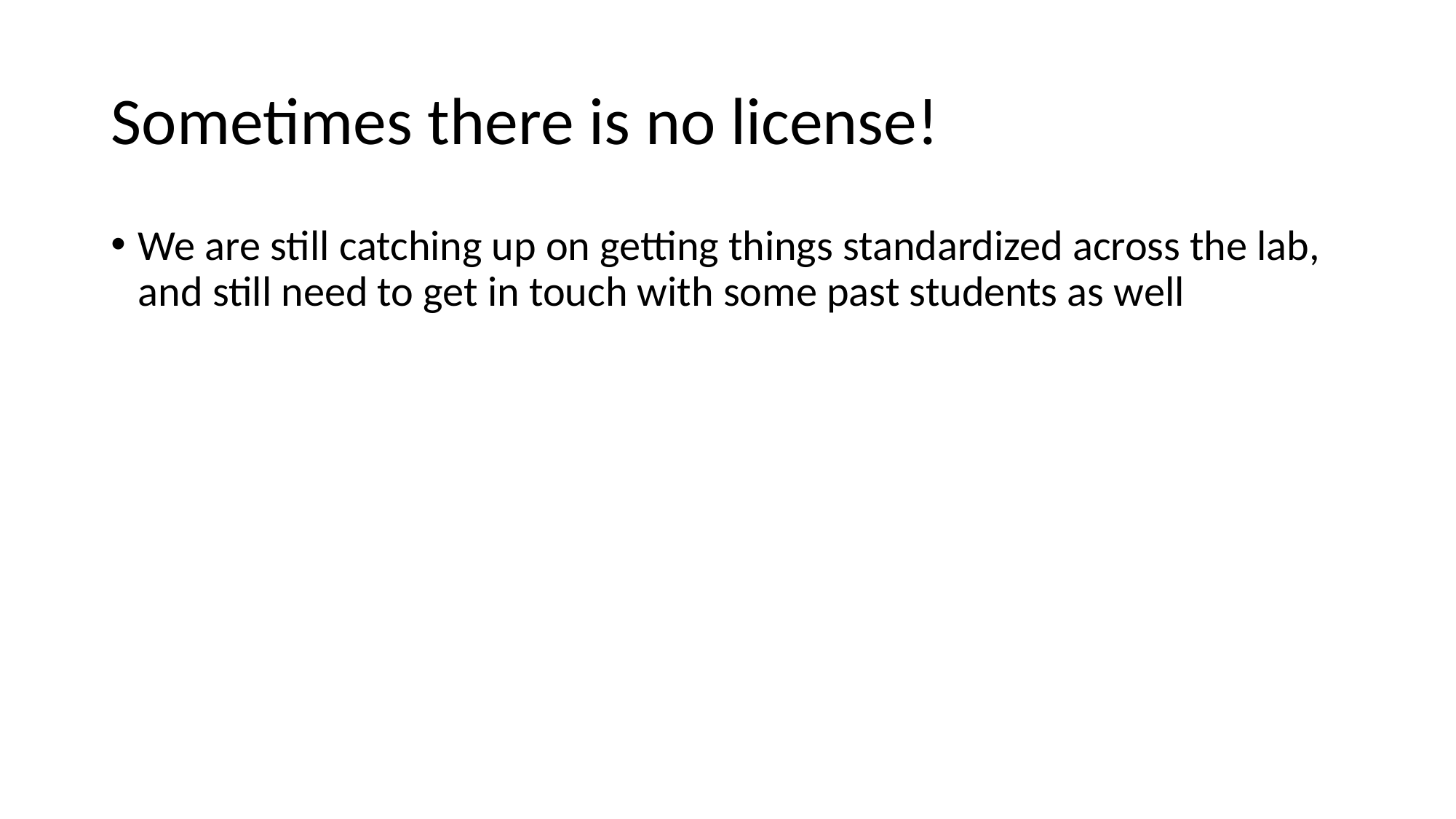

# Sometimes there is no license!
We are still catching up on getting things standardized across the lab, and still need to get in touch with some past students as well